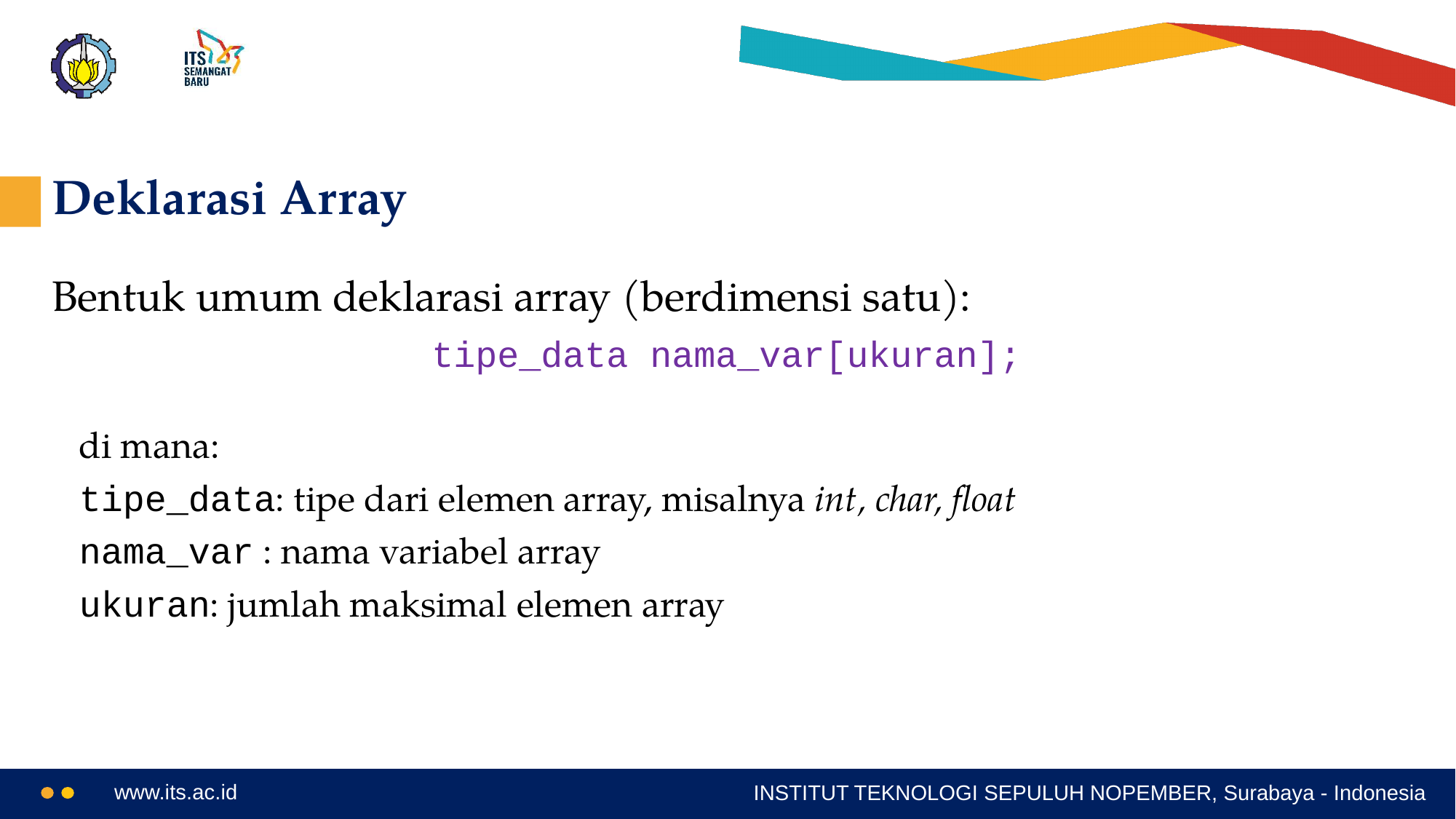

# Deklarasi Array
Bentuk umum deklarasi array (berdimensi satu):
tipe_data nama_var[ukuran];

di mana:
tipe_data: tipe dari elemen array, misalnya int, char, float
nama_var : nama variabel array
ukuran: jumlah maksimal elemen array